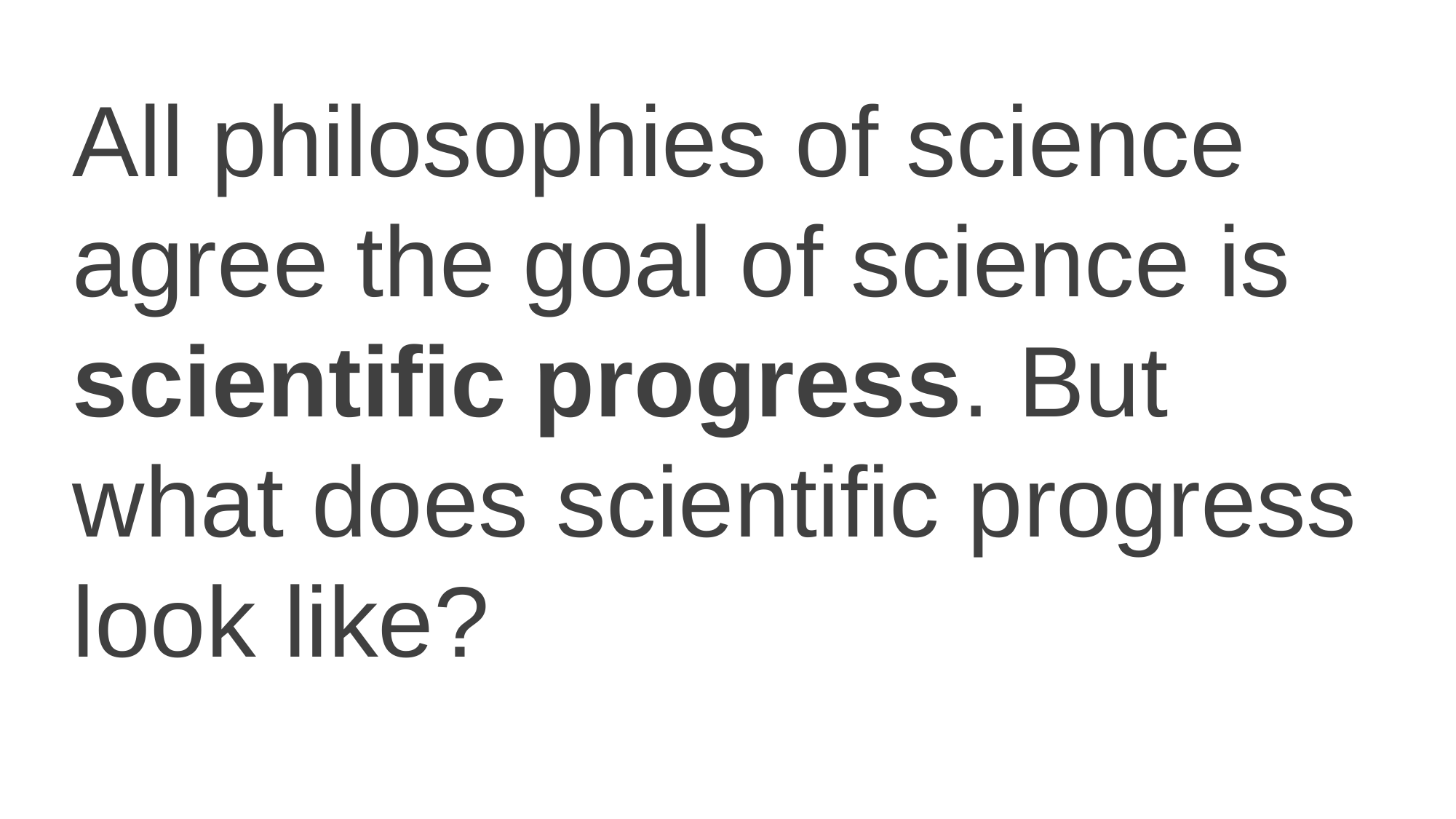

All philosophies of science agree the goal of science is scientific progress. But what does scientific progress look like?